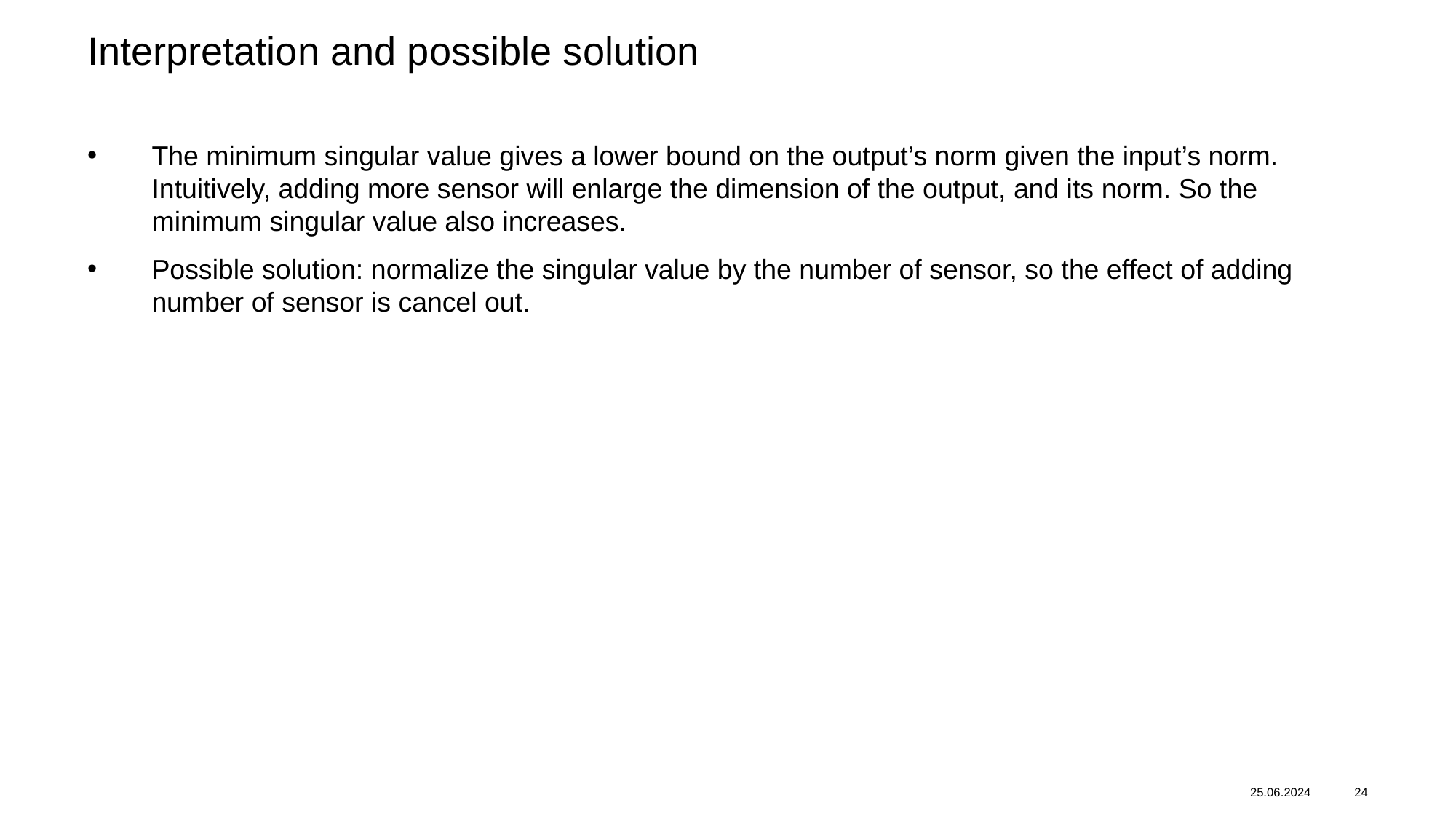

Interpretation and possible solution
The minimum singular value gives a lower bound on the output’s norm given the input’s norm. Intuitively, adding more sensor will enlarge the dimension of the output, and its norm. So the minimum singular value also increases.
Possible solution: normalize the singular value by the number of sensor, so the effect of adding number of sensor is cancel out.
25.06.2024
24